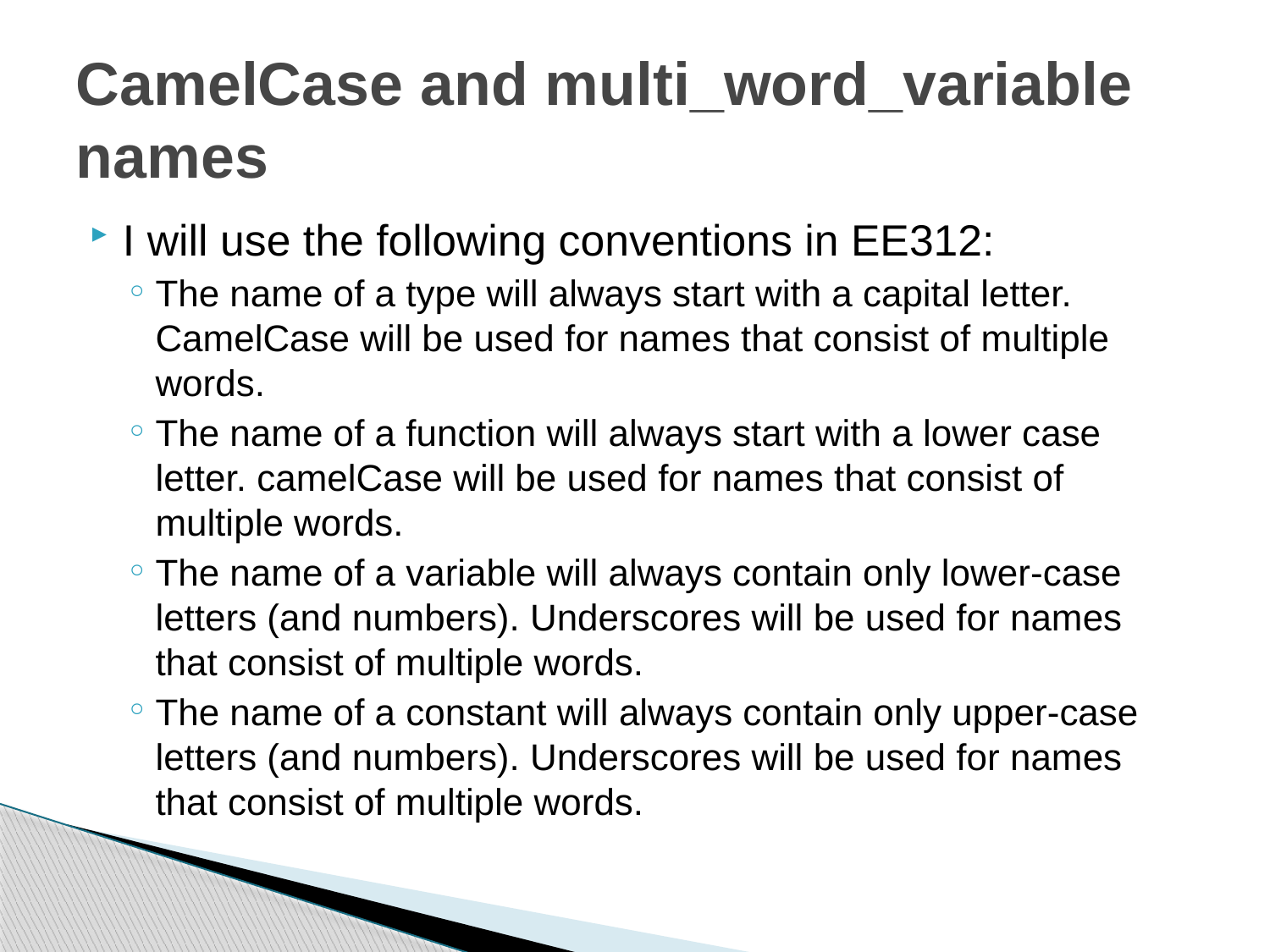

# CamelCase and multi_word_variable names
I will use the following conventions in EE312:
The name of a type will always start with a capital letter. CamelCase will be used for names that consist of multiple words.
The name of a function will always start with a lower case letter. camelCase will be used for names that consist of multiple words.
The name of a variable will always contain only lower-case letters (and numbers). Underscores will be used for names that consist of multiple words.
The name of a constant will always contain only upper-case letters (and numbers). Underscores will be used for names that consist of multiple words.